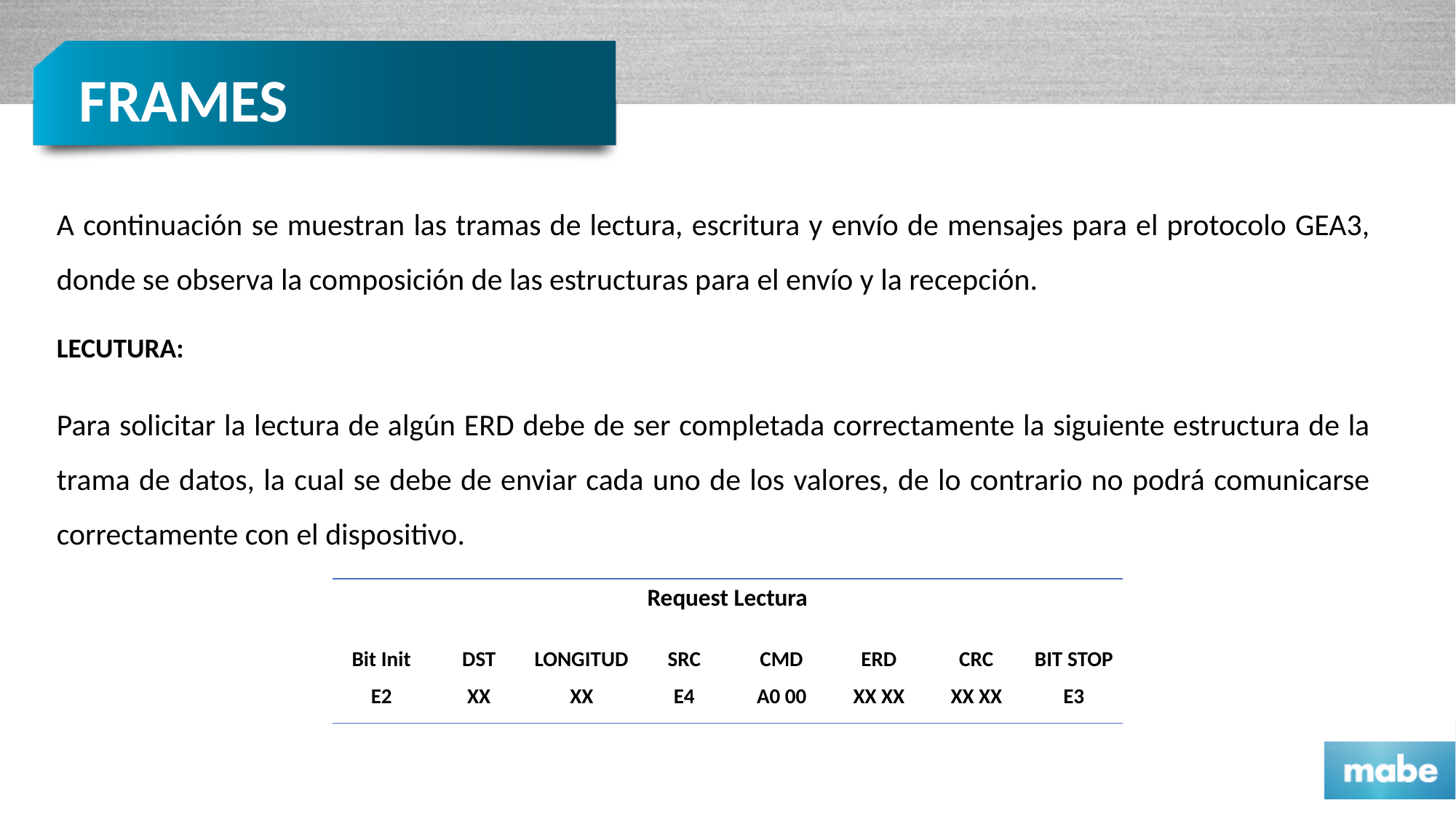

FRAMES
A continuación se muestran las tramas de lectura, escritura y envío de mensajes para el protocolo GEA3, donde se observa la composición de las estructuras para el envío y la recepción.
LECUTURA:
Para solicitar la lectura de algún ERD debe de ser completada correctamente la siguiente estructura de la trama de datos, la cual se debe de enviar cada uno de los valores, de lo contrario no podrá comunicarse correctamente con el dispositivo.
| Request Lectura |  |  |  |  |  |  |  |
| --- | --- | --- | --- | --- | --- | --- | --- |
| Bit Init | DST | LONGITUD | SRC | CMD | ERD | CRC | BIT STOP |
| E2 | XX | XX | E4 | A0 00 | XX XX | XX XX | E3 |